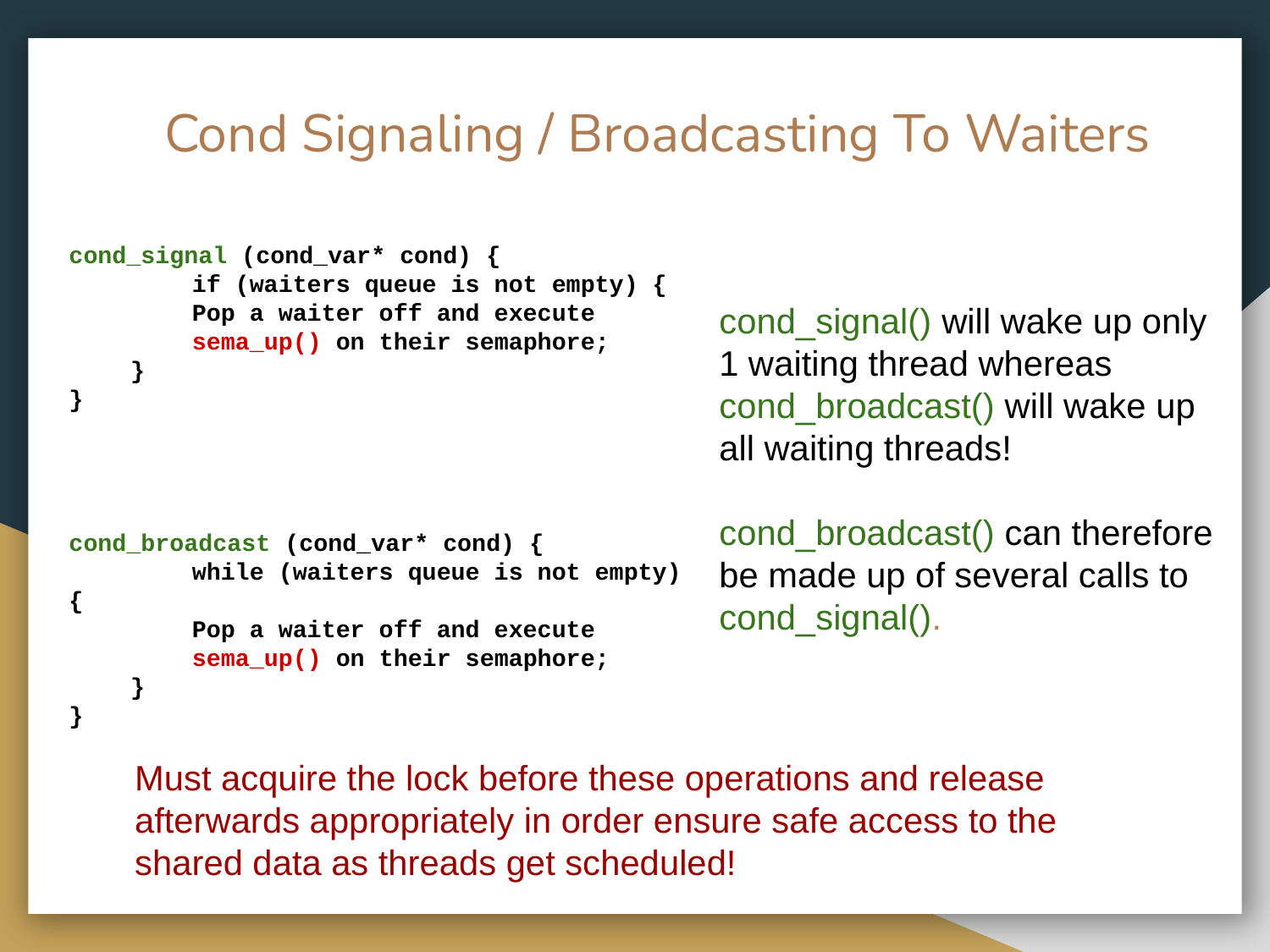

# Cond Signaling / Broadcasting To Waiters
cond_signal (cond_var* cond) {
	if (waiters queue is not empty) {
		Pop a waiter off and execute
sema_up() on their semaphore;
}
}

cond_broadcast (cond_var* cond) {
	while (waiters queue is not empty) {
		Pop a waiter off and execute
sema_up() on their semaphore;
}
}
cond_signal() will wake up only 1 waiting thread whereas cond_broadcast() will wake up all waiting threads!

cond_broadcast() can therefore be made up of several calls to cond_signal().
Must acquire the lock before these operations and release afterwards appropriately in order ensure safe access to the shared data as threads get scheduled!